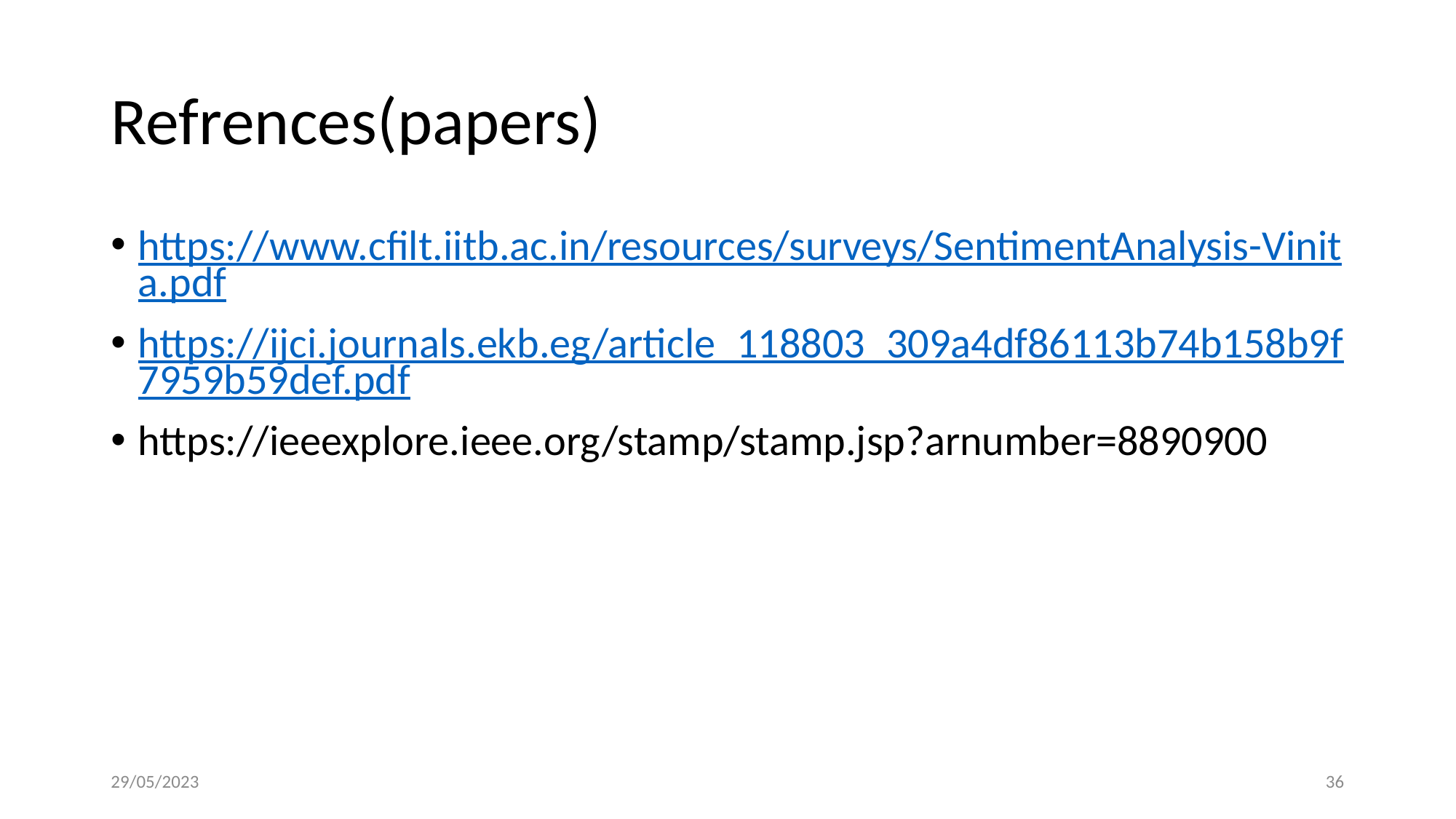

# Refrences(papers)
https://www.cfilt.iitb.ac.in/resources/surveys/SentimentAnalysis-Vinita.pdf
https://ijci.journals.ekb.eg/article_118803_309a4df86113b74b158b9f7959b59def.pdf
https://ieeexplore.ieee.org/stamp/stamp.jsp?arnumber=8890900
29/05/2023
36